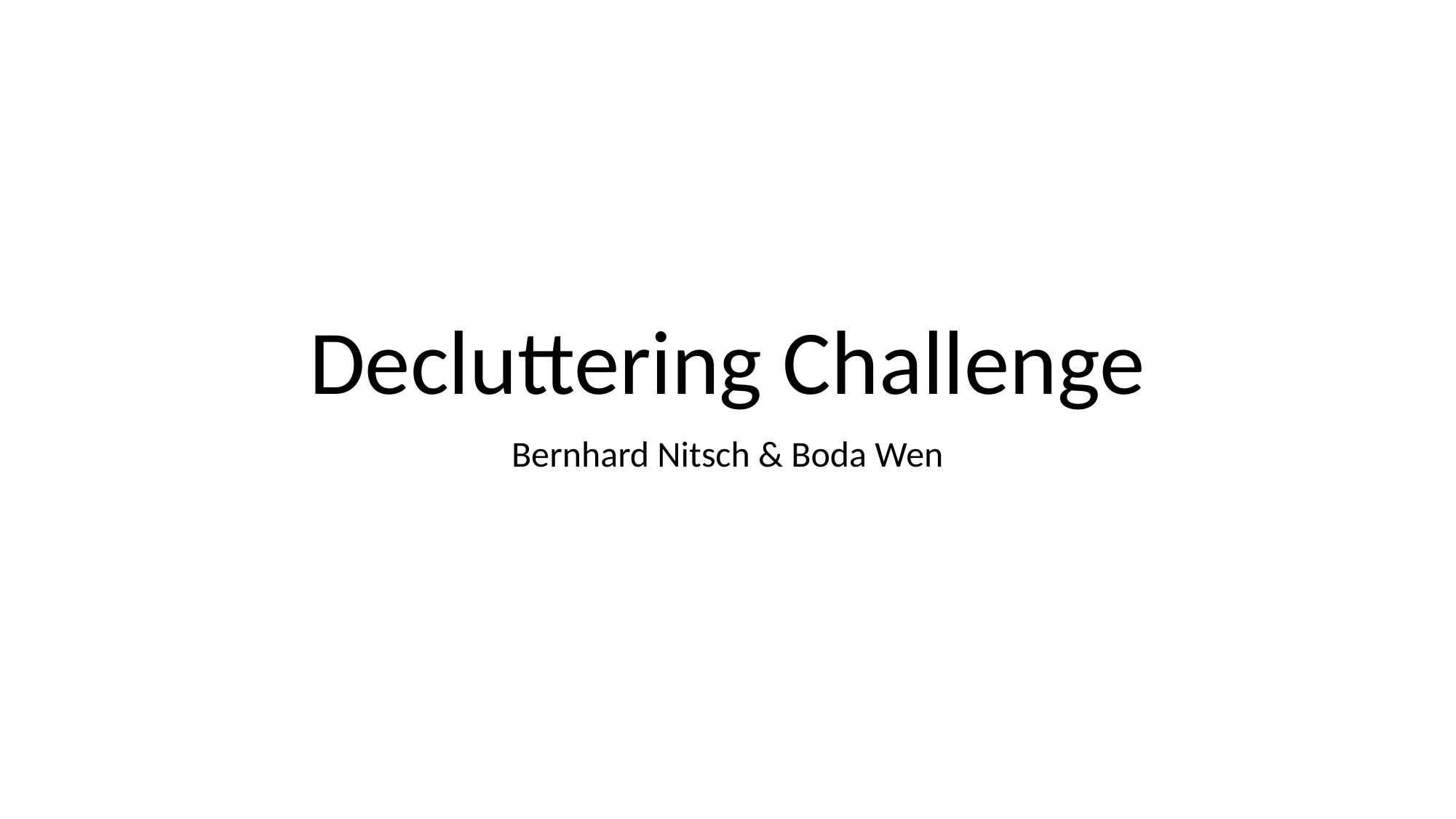

# Decluttering Challenge
Bernhard Nitsch & Boda Wen